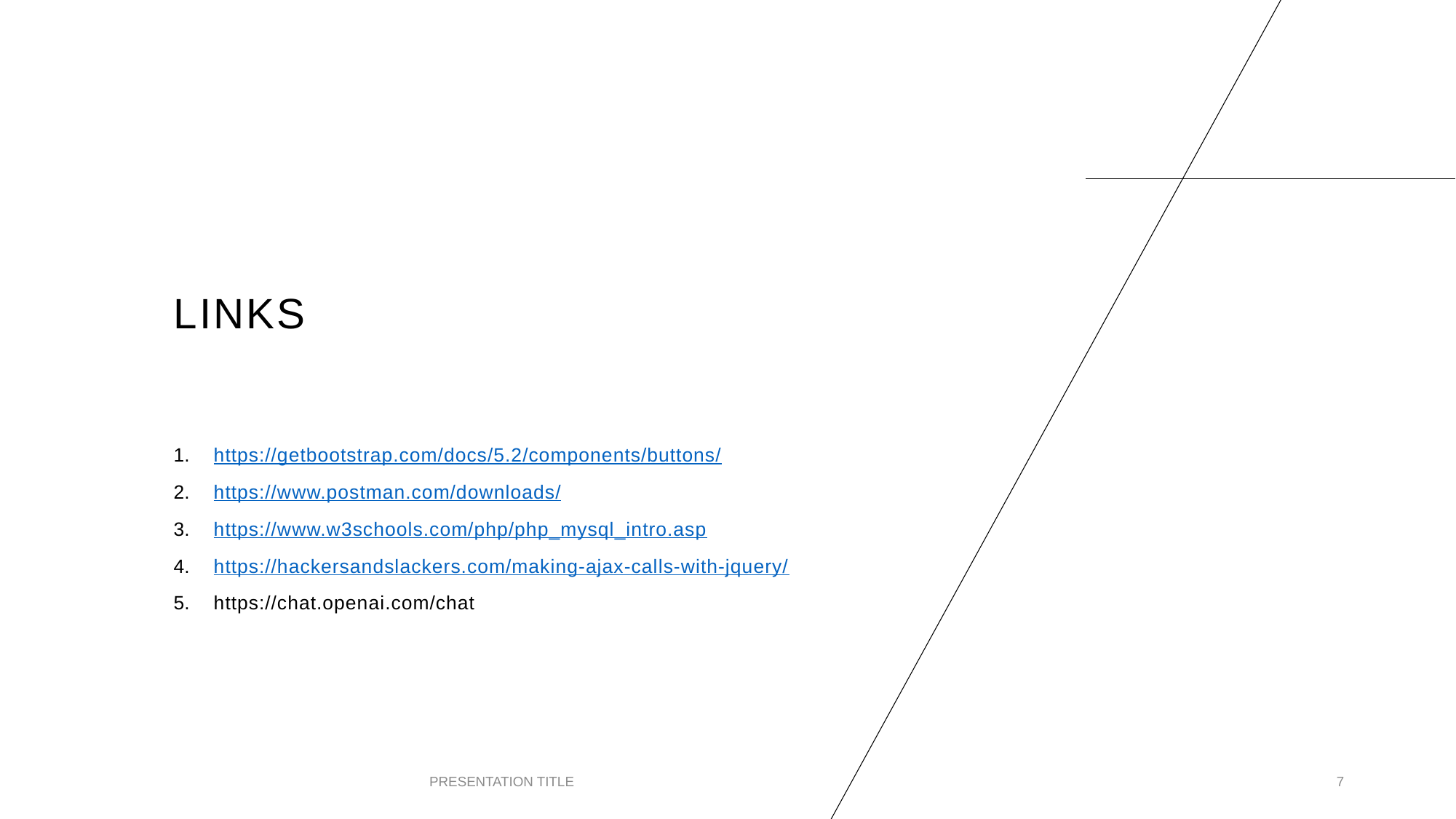

# LiNKS
https://getbootstrap.com/docs/5.2/components/buttons/
https://www.postman.com/downloads/
https://www.w3schools.com/php/php_mysql_intro.asp
https://hackersandslackers.com/making-ajax-calls-with-jquery/
https://chat.openai.com/chat

PRESENTATION TITLE
7